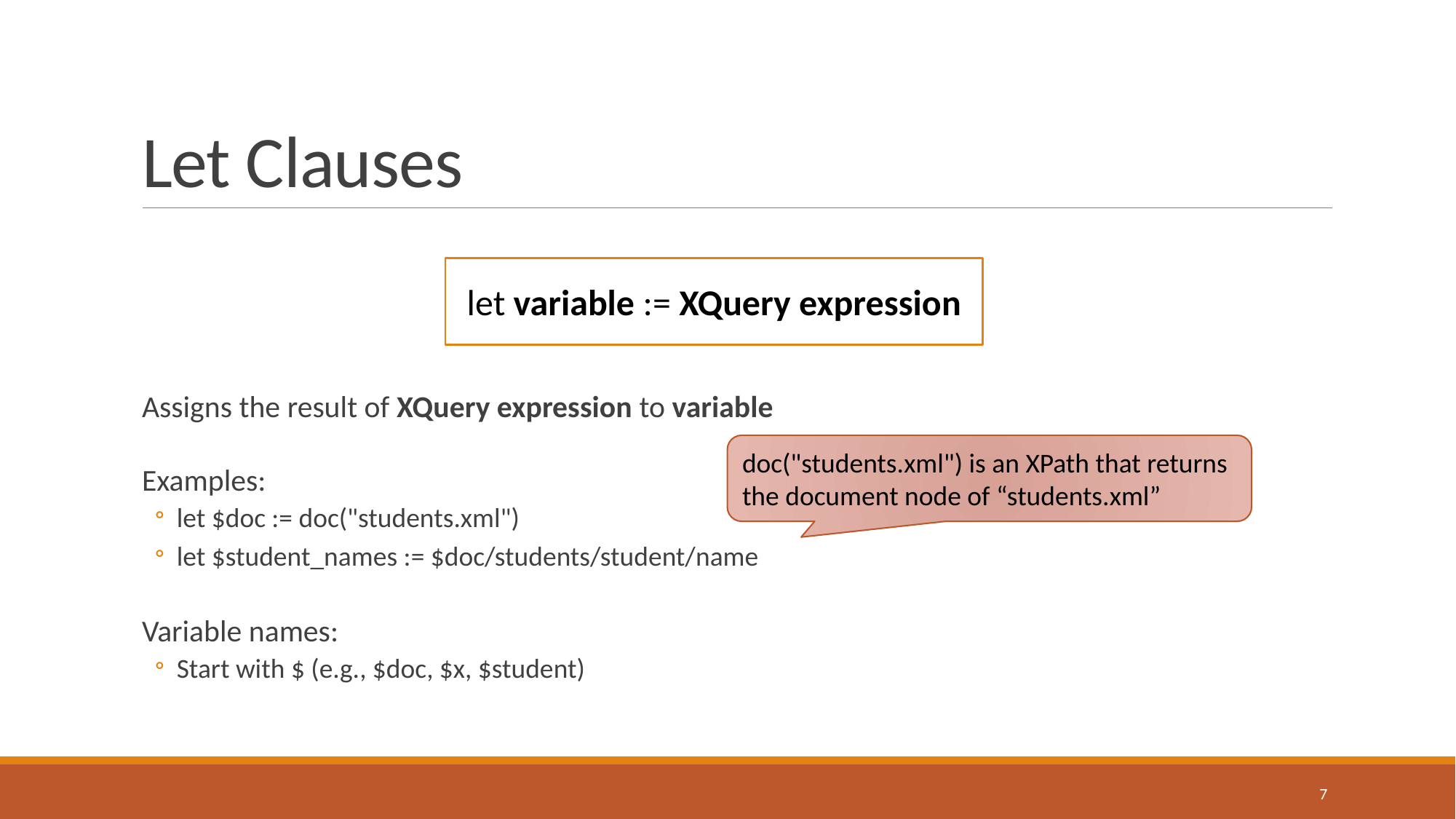

# Let Clauses

Assigns the result of XQuery expression to variable
Examples:
let $doc := doc("students.xml")
let $student_names := $doc/students/student/name
Variable names:
Start with $ (e.g., $doc, $x, $student)
let variable := XQuery expression
doc("students.xml") is an XPath that returns the document node of “students.xml”
7